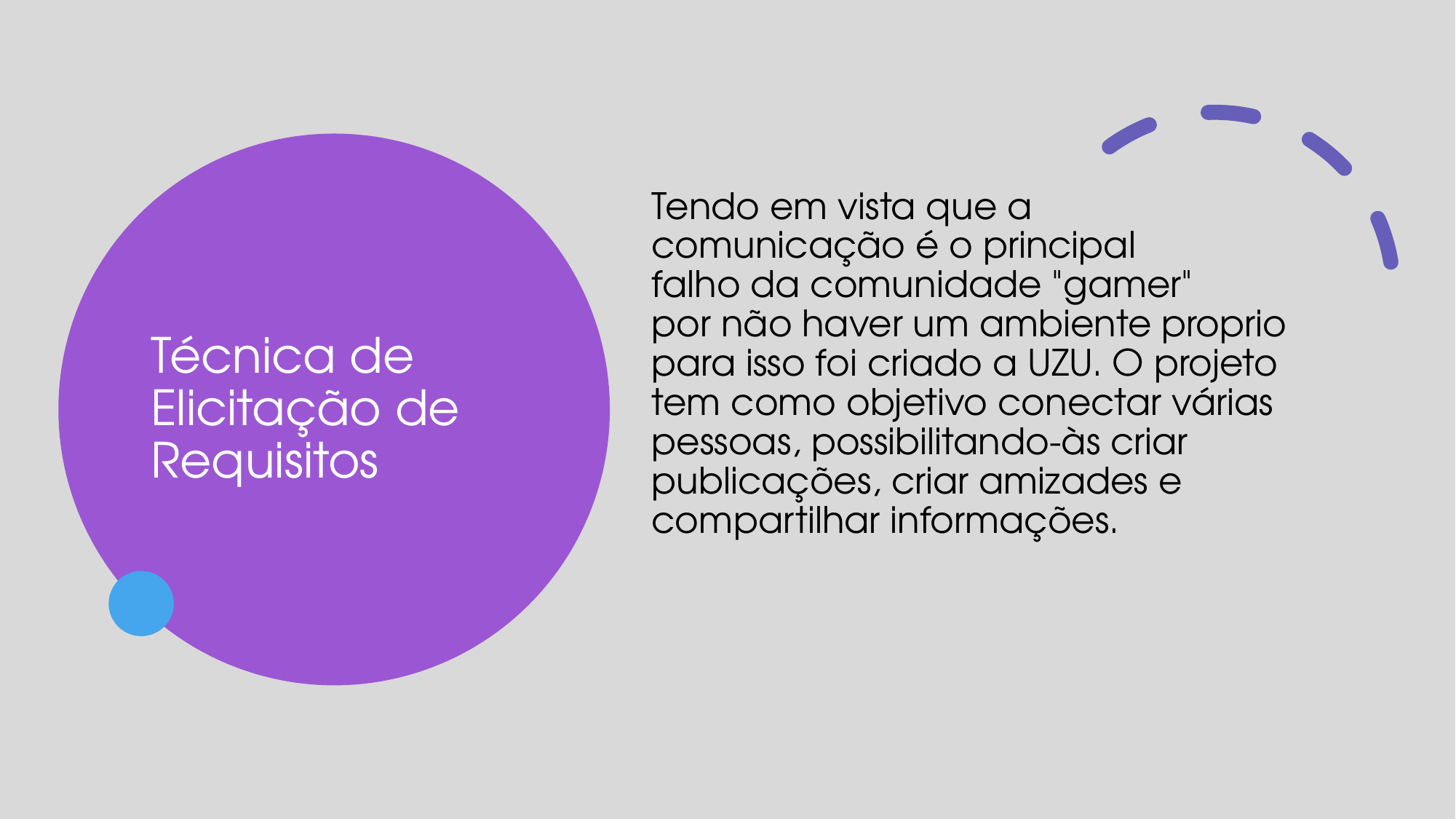

# Técnica de Elicitação de Requisitos
Tendo em vista que a comunicação é o principal falho da comunidade "gamer" por não haver um ambiente proprio para isso foi criado a UZU. O projeto tem como objetivo conectar várias pessoas, possibilitando-às criar publicações, criar amizades e compartilhar informações.